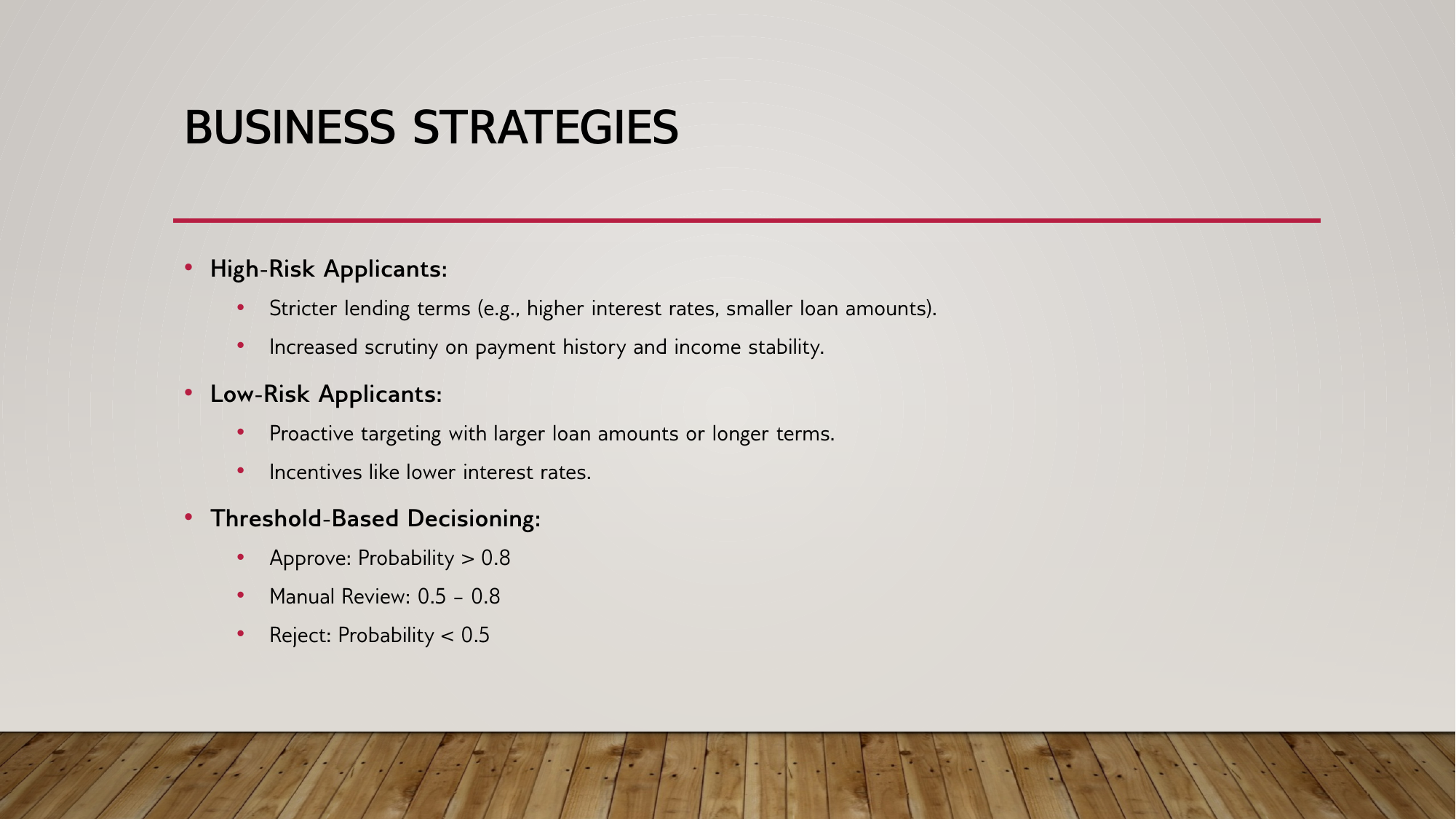

# Business Strategies
High-Risk Applicants:
Stricter lending terms (e.g., higher interest rates, smaller loan amounts).
Increased scrutiny on payment history and income stability.
Low-Risk Applicants:
Proactive targeting with larger loan amounts or longer terms.
Incentives like lower interest rates.
Threshold-Based Decisioning:
Approve: Probability > 0.8
Manual Review: 0.5 – 0.8
Reject: Probability < 0.5